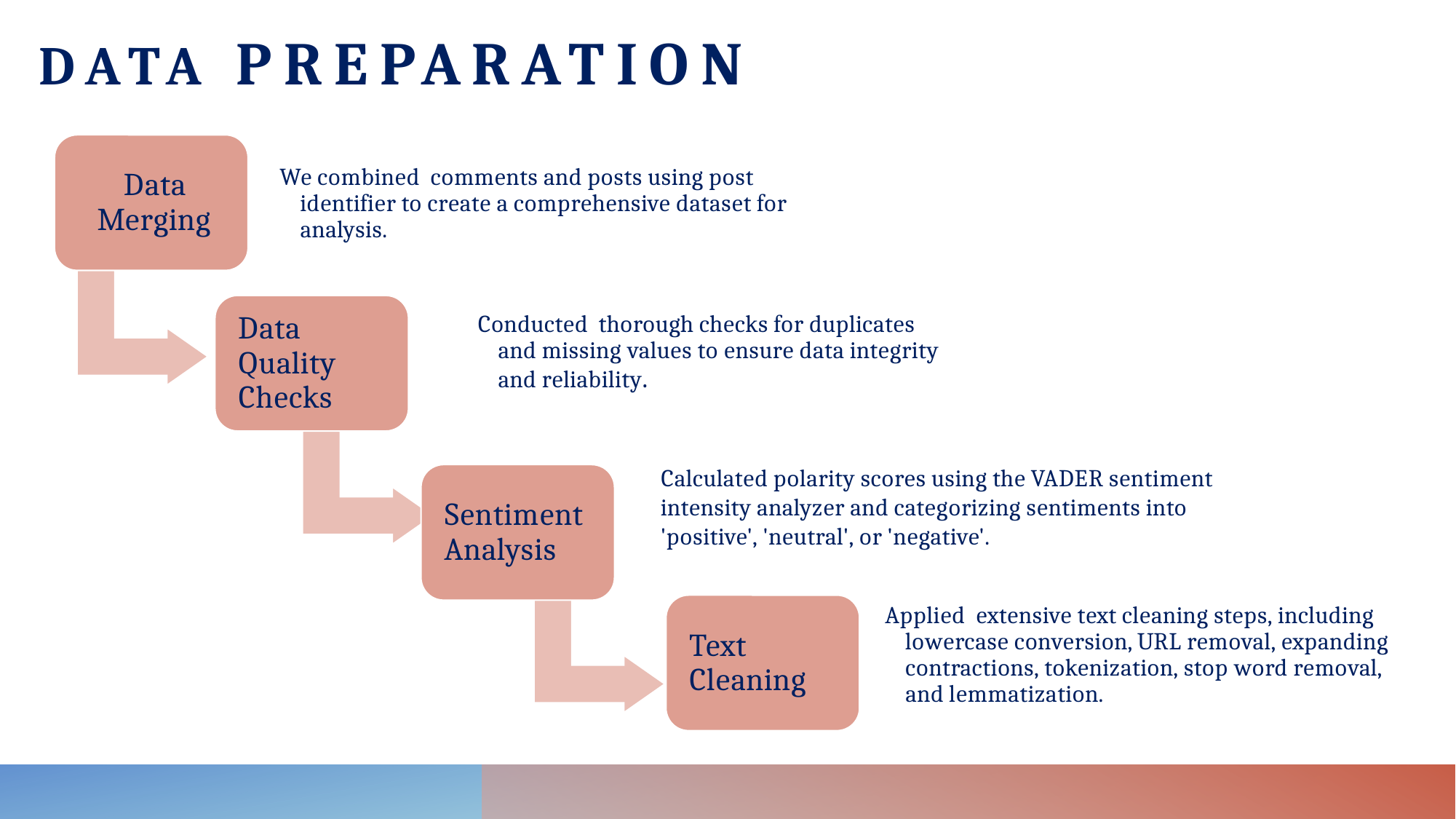

# Data Preparation
Data Merging
We combined  comments and posts using post identifier to create a comprehensive dataset for analysis.
Data Quality Checks
Conducted  thorough checks for duplicates and missing values to ensure data integrity and reliability.
Sentiment Analysis
Text Cleaning
Applied  extensive text cleaning steps, including lowercase conversion, URL removal, expanding contractions, tokenization, stop word removal, and lemmatization.
Calculated polarity scores using the VADER sentiment intensity analyzer and categorizing sentiments into 'positive', 'neutral', or 'negative'.